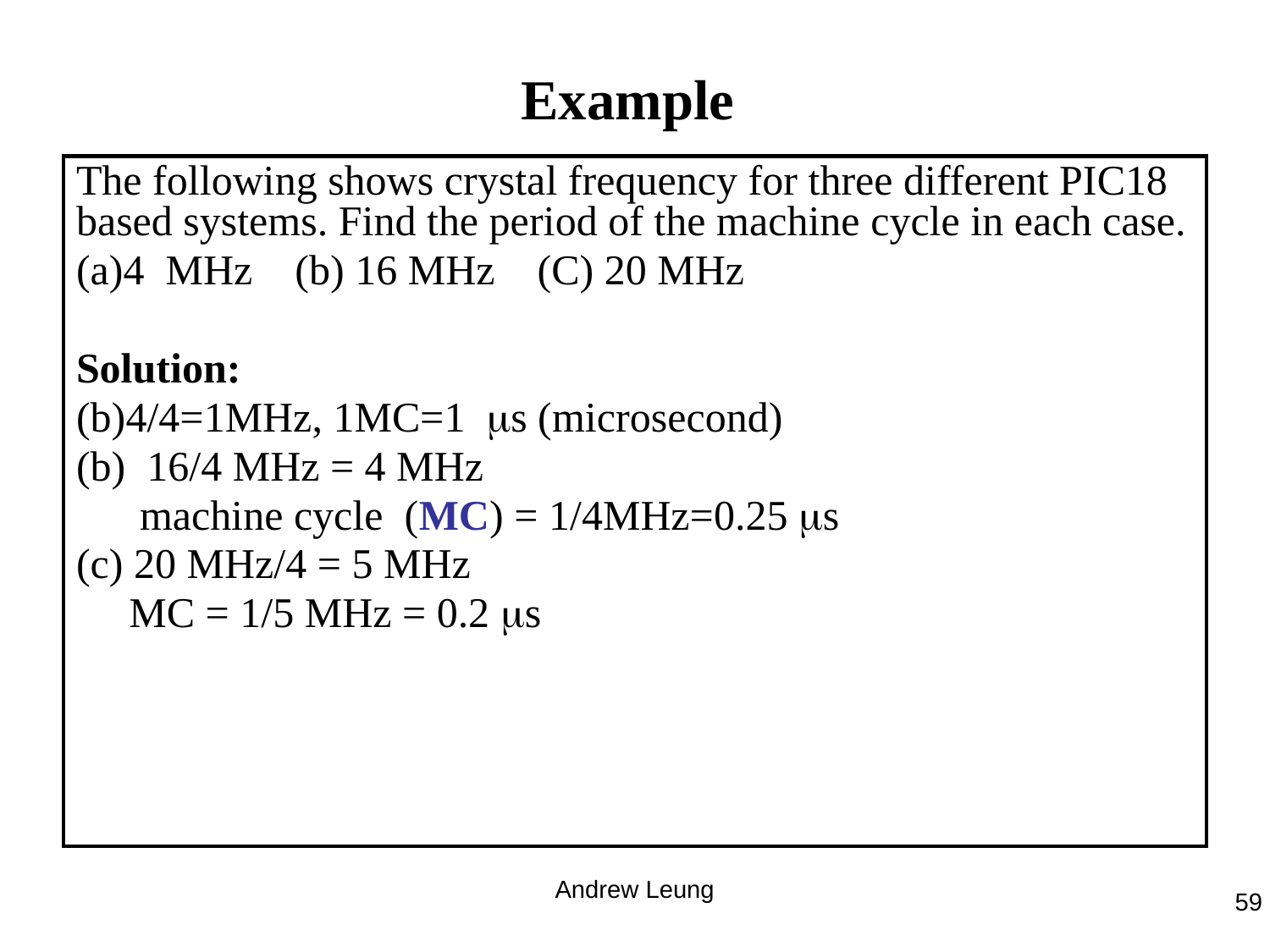

# Example
The following shows crystal frequency for three different PIC18 based systems. Find the period of the machine cycle in each case.
4  MHz    (b) 16 MHz    (C) 20 MHz

Solution:
4/4=1MHz, 1MC=1  μs (microsecond)
(b)  16/4 MHz = 4 MHz
      machine cycle  (MC) = 1/4MHz=0.25 μs
(c) 20 MHz/4 = 5 MHz
     MC = 1/5 MHz = 0.2 μs

Andrew Leung
59